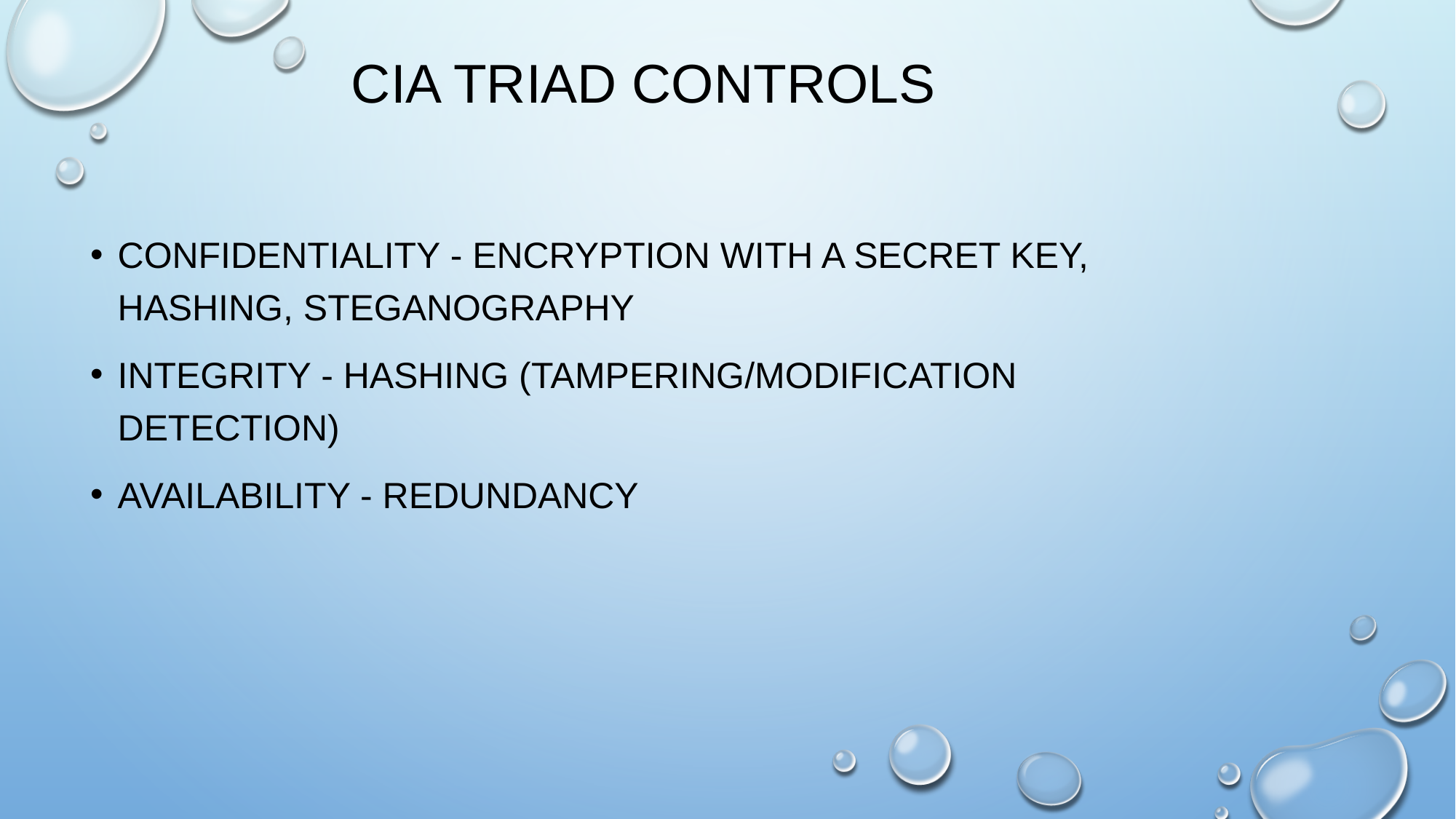

CIA Triad Controls
Confidentiality - encryption with a secret key, hashing, steganography
Integrity - hashing (tampering/modification detection)
Availability - redundancy